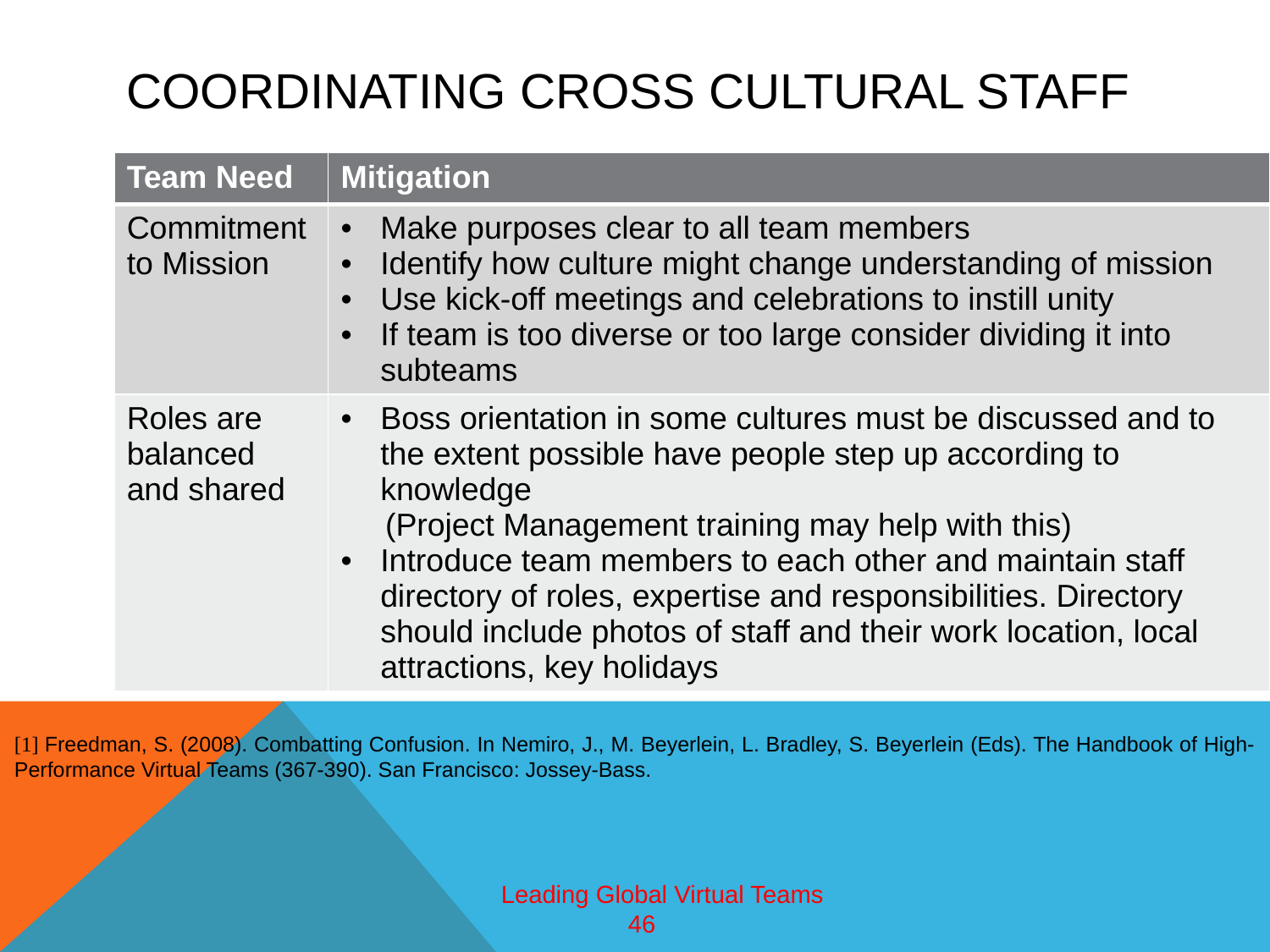

# coordinating cross cultural staff
| Team Need | Mitigation |
| --- | --- |
| Commitment to Mission | Make purposes clear to all team members Identify how culture might change understanding of mission Use kick-off meetings and celebrations to instill unity If team is too diverse or too large consider dividing it into subteams |
| Roles are balanced and shared | Boss orientation in some cultures must be discussed and to the extent possible have people step up according to knowledge (Project Management training may help with this) Introduce team members to each other and maintain staff directory of roles, expertise and responsibilities. Directory should include photos of staff and their work location, local attractions, key holidays |
[1] Freedman, S. (2008). Combatting Confusion. In Nemiro, J., M. Beyerlein, L. Bradley, S. Beyerlein (Eds). The Handbook of High-Performance Virtual Teams (367-390). San Francisco: Jossey-Bass.